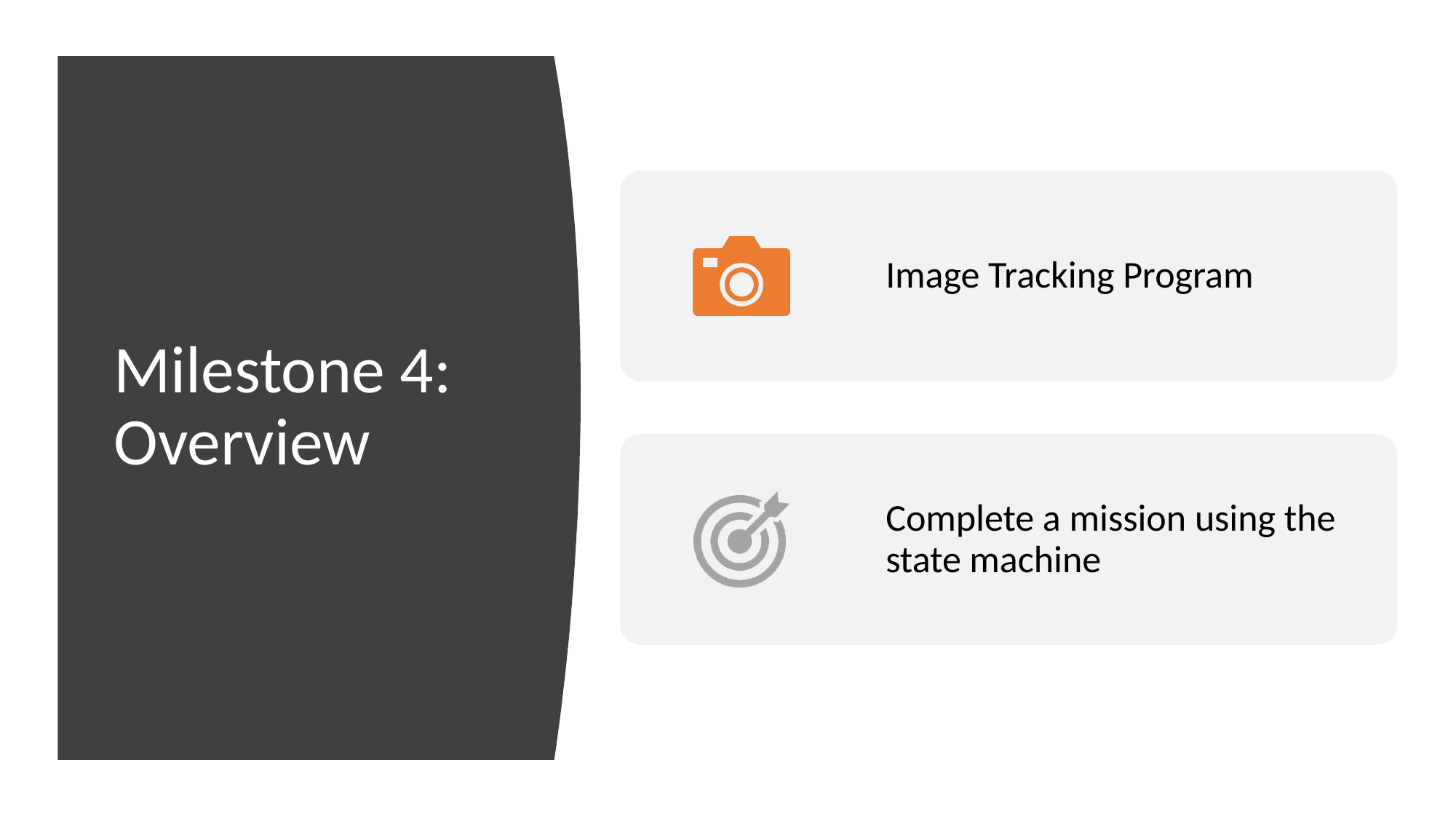

Image Tracking Program
Complete a mission using the state machine

# Milestone 4: Overview